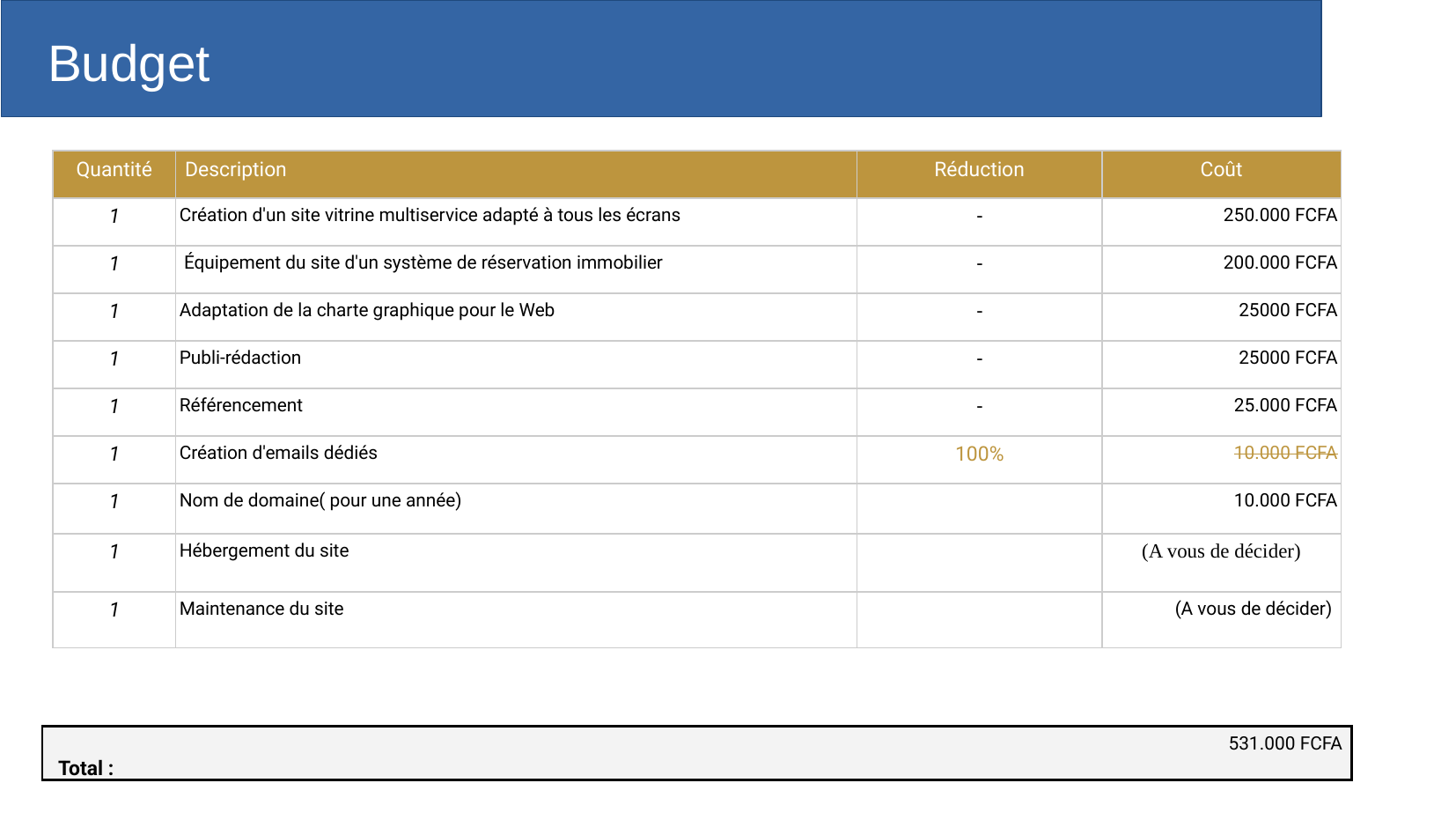

Budget
| Quantité | Description | Réduction | Coût |
| --- | --- | --- | --- |
| 1 | Création d'un site vitrine multiservice adapté à tous les écrans | - | 250.000 FCFA |
| 1 | Équipement du site d'un système de réservation immobilier | - | 200.000 FCFA |
| 1 | Adaptation de la charte graphique pour le Web | - | 25000 FCFA |
| 1 | Publi-rédaction | - | 25000 FCFA |
| 1 | Référencement | - | 25.000 FCFA |
| 1 | Création d'emails dédiés | 100% | 10.000 FCFA |
| 1 | Nom de domaine( pour une année) |  | 10.000 FCFA |
| 1 | Hébergement du site |  | (A vous de décider) |
| 1 | Maintenance du site |  | (A vous de décider) |

| 531.000 FCFA |
| --- |

Total :